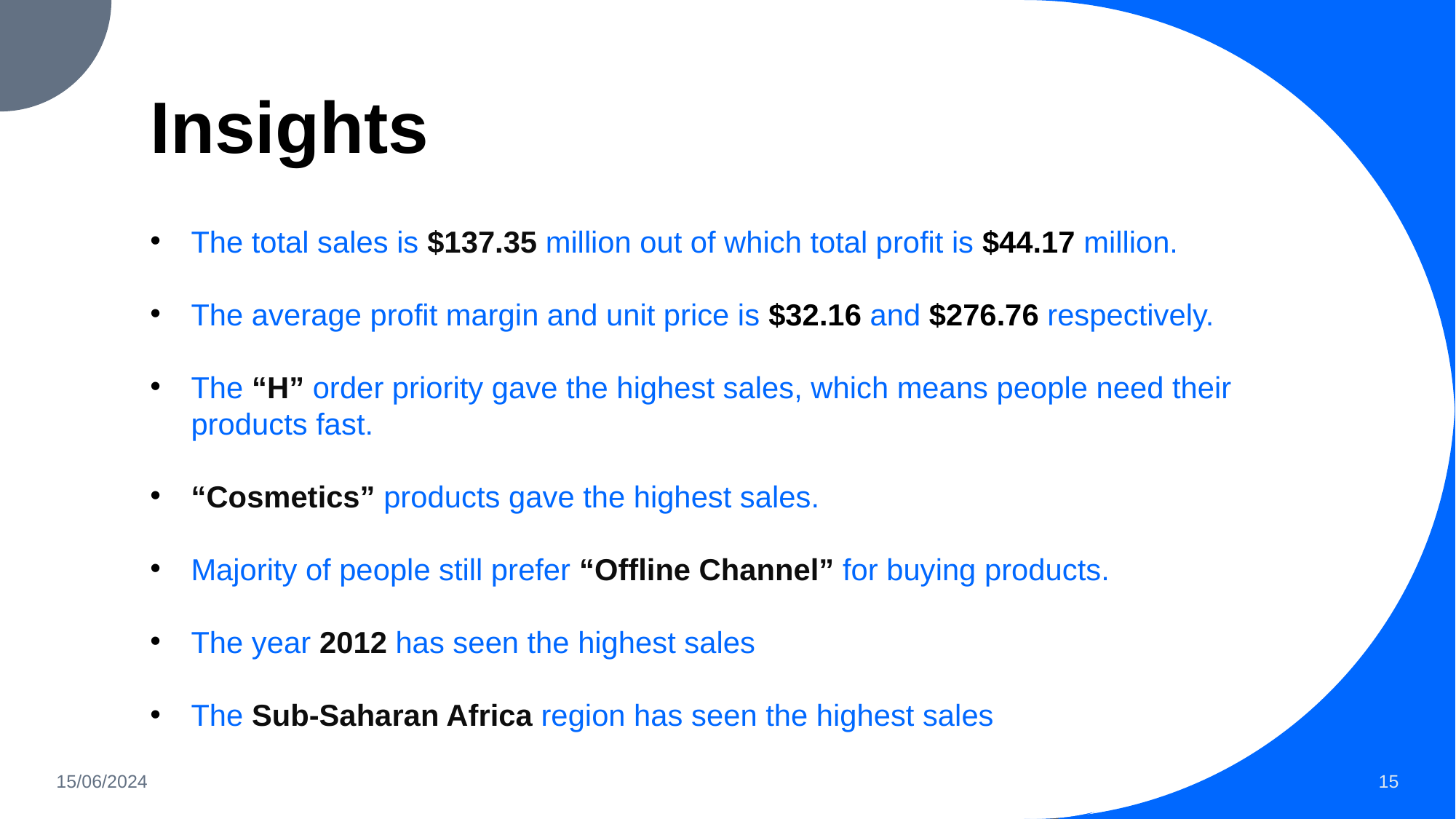

# Insights
The total sales is $137.35 million out of which total profit is $44.17 million.

The average profit margin and unit price is $32.16 and $276.76 respectively.

The “H” order priority gave the highest sales, which means people need their products fast.

“Cosmetics” products gave the highest sales.

Majority of people still prefer “Offline Channel” for buying products.

The year 2012 has seen the highest sales

The Sub-Saharan Africa region has seen the highest sales

15/06/2024
15